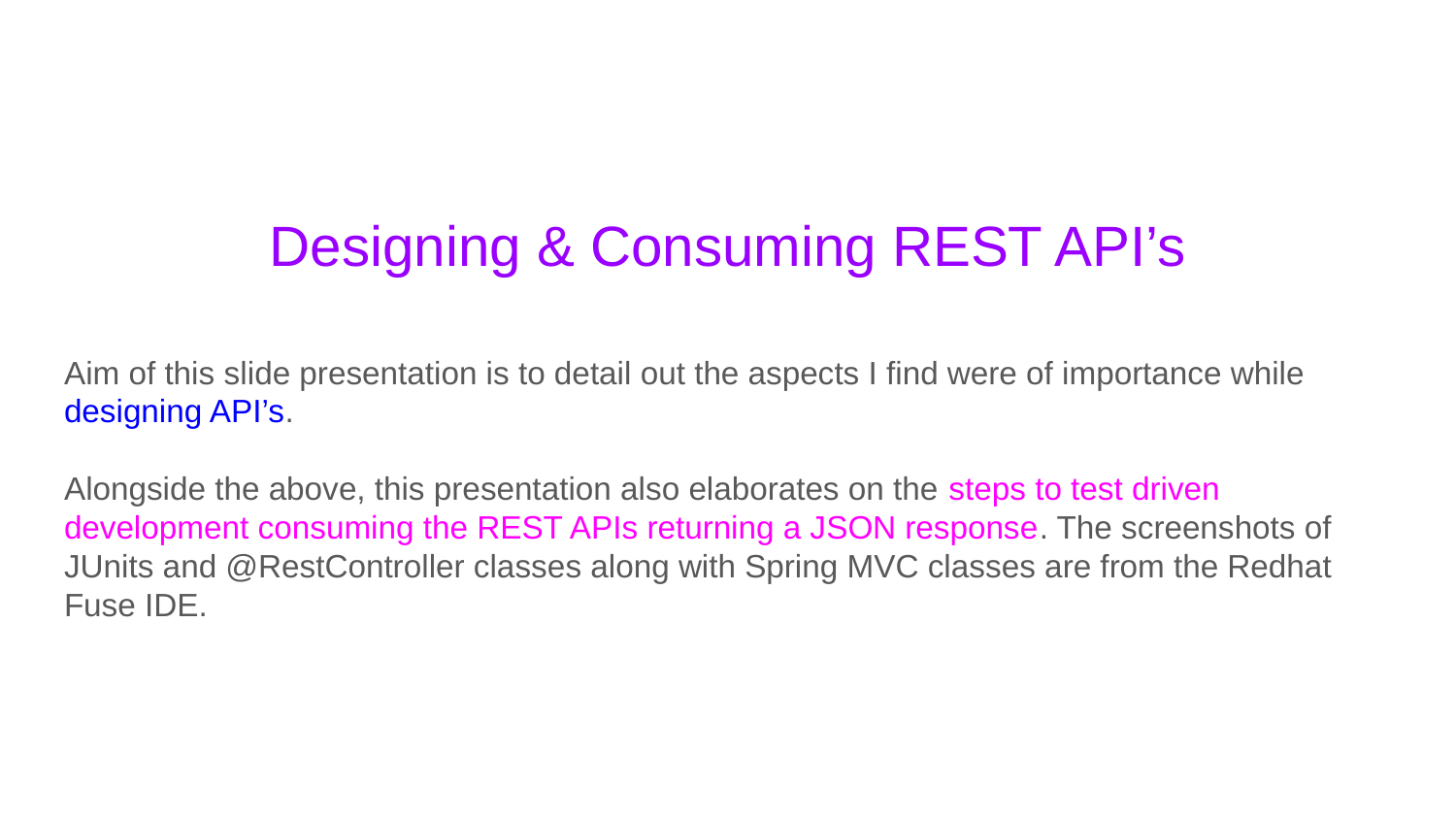

# Designing & Consuming REST API’s
Aim of this slide presentation is to detail out the aspects I find were of importance while designing API’s.

Alongside the above, this presentation also elaborates on the steps to test driven development consuming the REST APIs returning a JSON response. The screenshots of JUnits and @RestController classes along with Spring MVC classes are from the Redhat Fuse IDE.